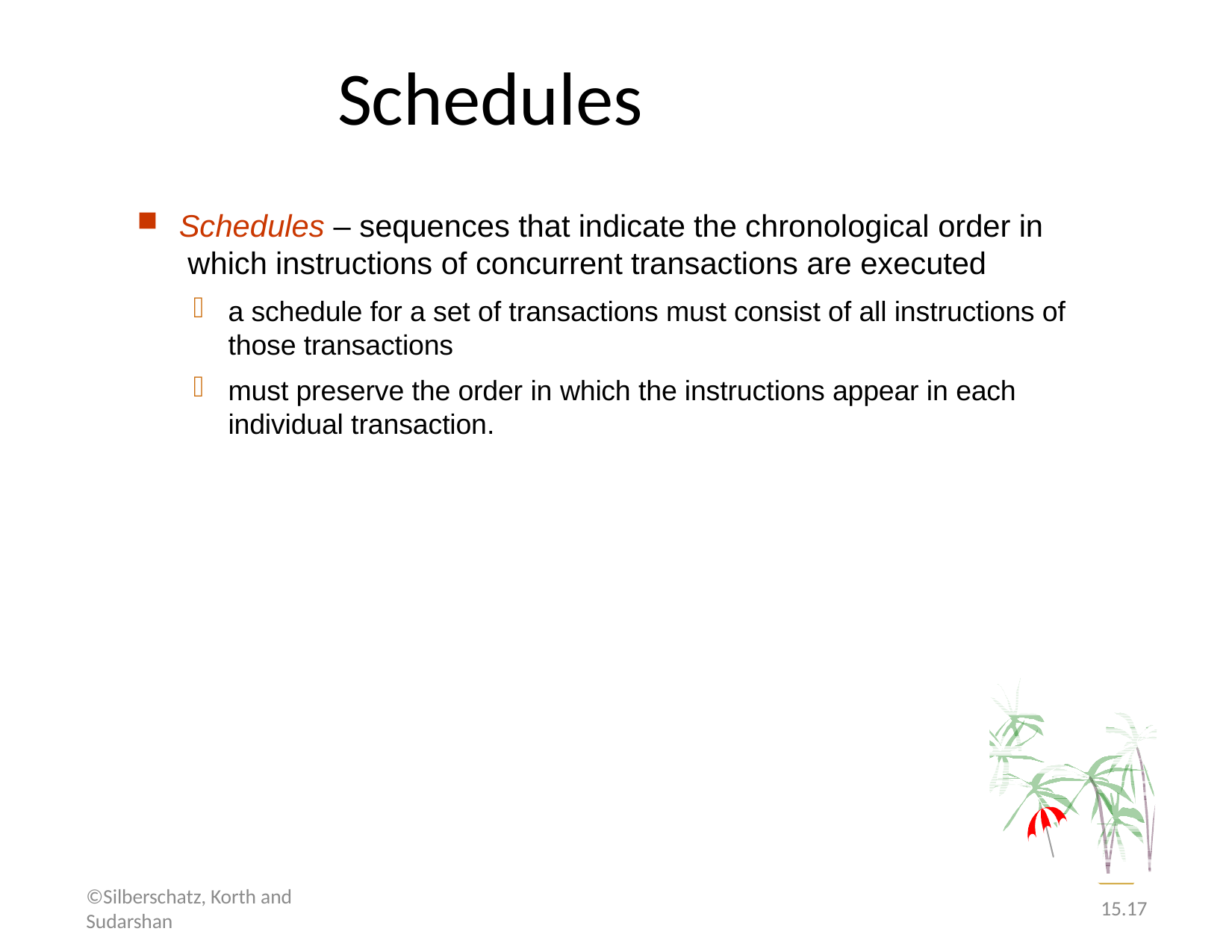

# Schedules

Schedules – sequences that indicate the chronological order in  which instructions of concurrent transactions are executed
a schedule for a set of transactions must consist of all instructions of  those transactions
must preserve the order in which the instructions appear in each  individual transaction.

©Silberschatz, Korth and Sudarshan
15.17